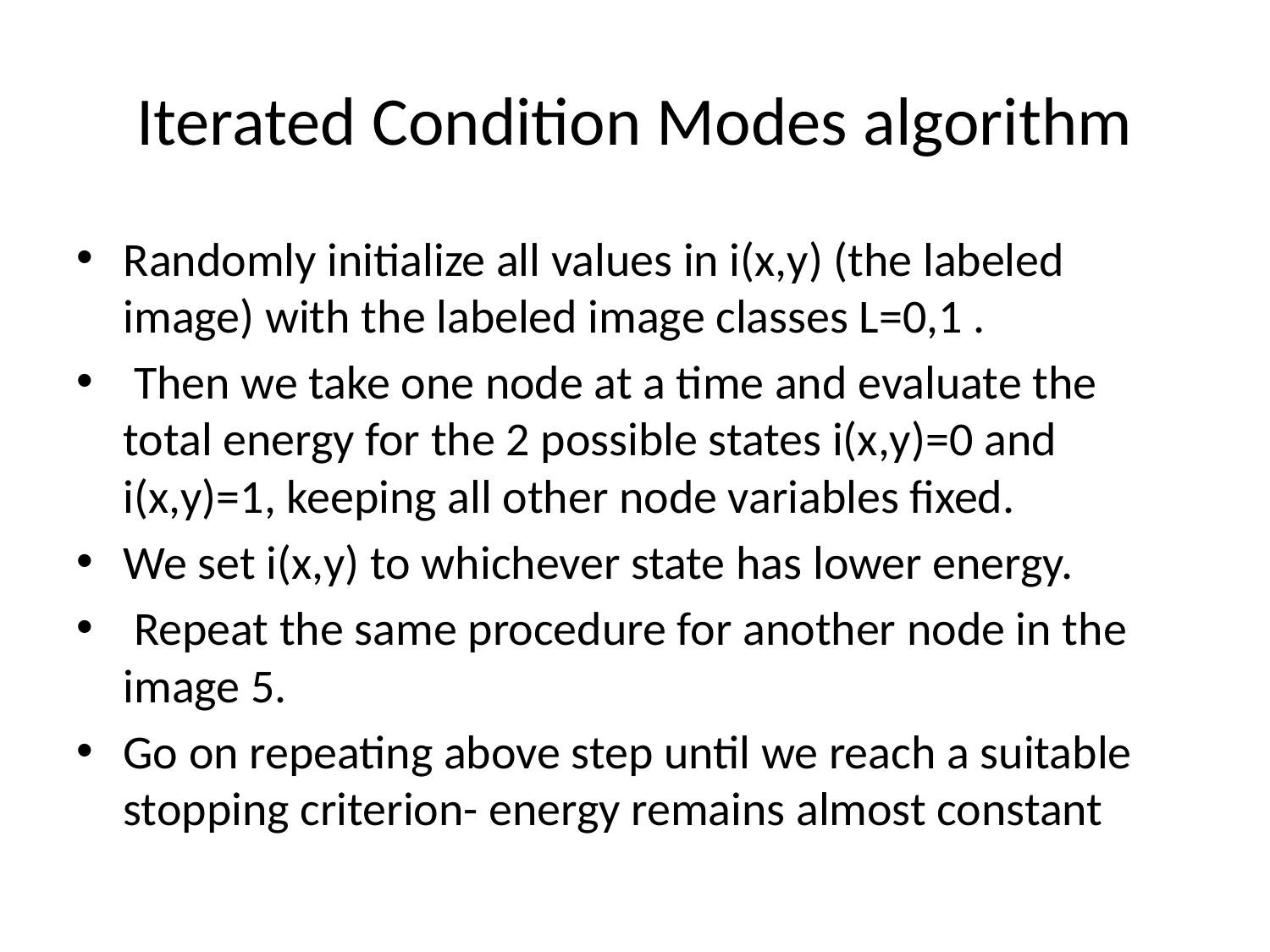

# Iterated Condition Modes algorithm
Randomly initialize all values in i(x,y) (the labeled image) with the labeled image classes L=0,1 .
 Then we take one node at a time and evaluate the total energy for the 2 possible states i(x,y)=0 and i(x,y)=1, keeping all other node variables fixed.
We set i(x,y) to whichever state has lower energy.
 Repeat the same procedure for another node in the image 5.
Go on repeating above step until we reach a suitable stopping criterion- energy remains almost constant